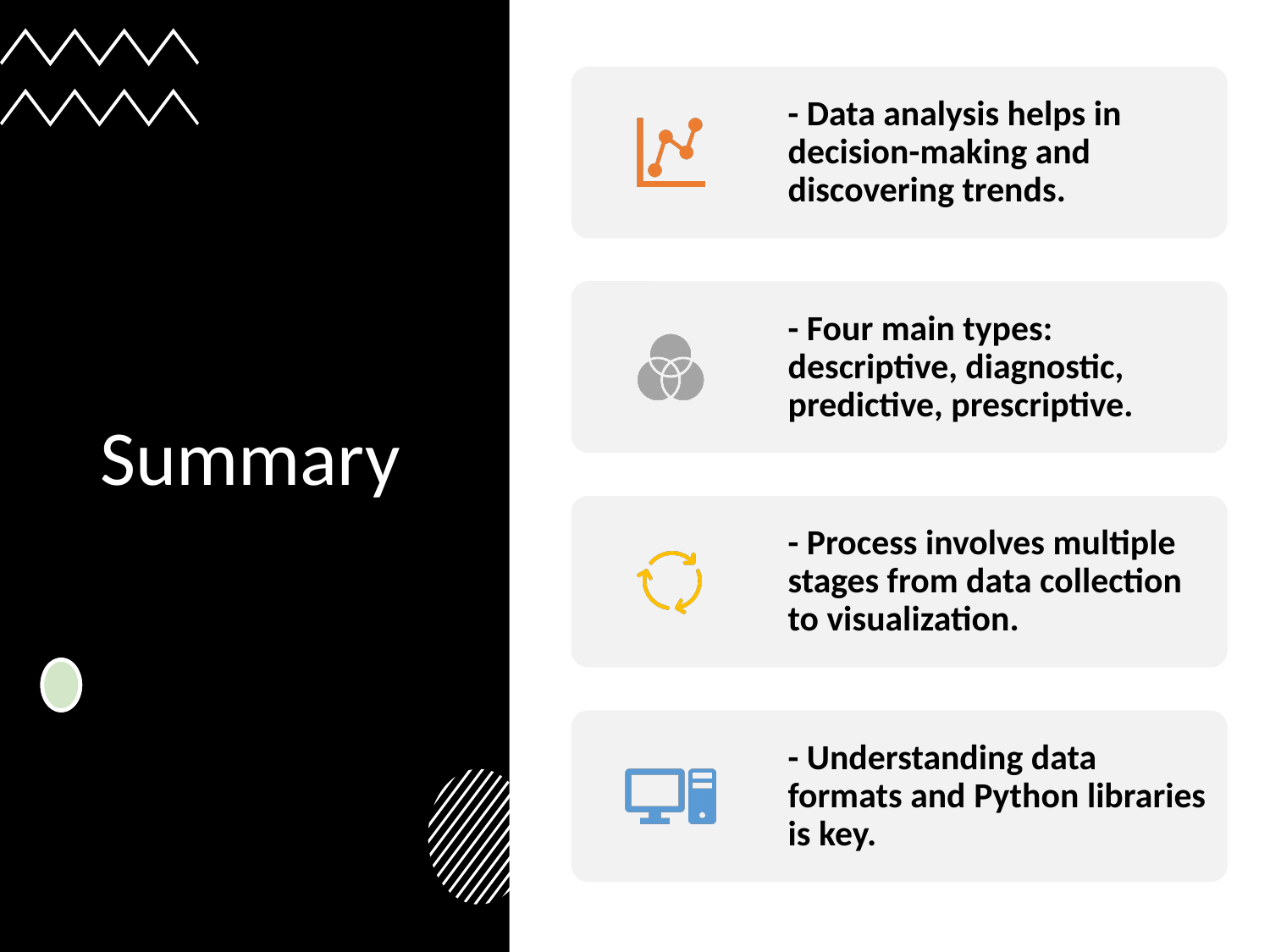

- Data analysis helps in decision-making and discovering trends.
- Four main types: descriptive, diagnostic, predictive, prescriptive.
- Process involves multiple stages from data collection to visualization.
- Understanding data formats and Python libraries is key.
# Summary